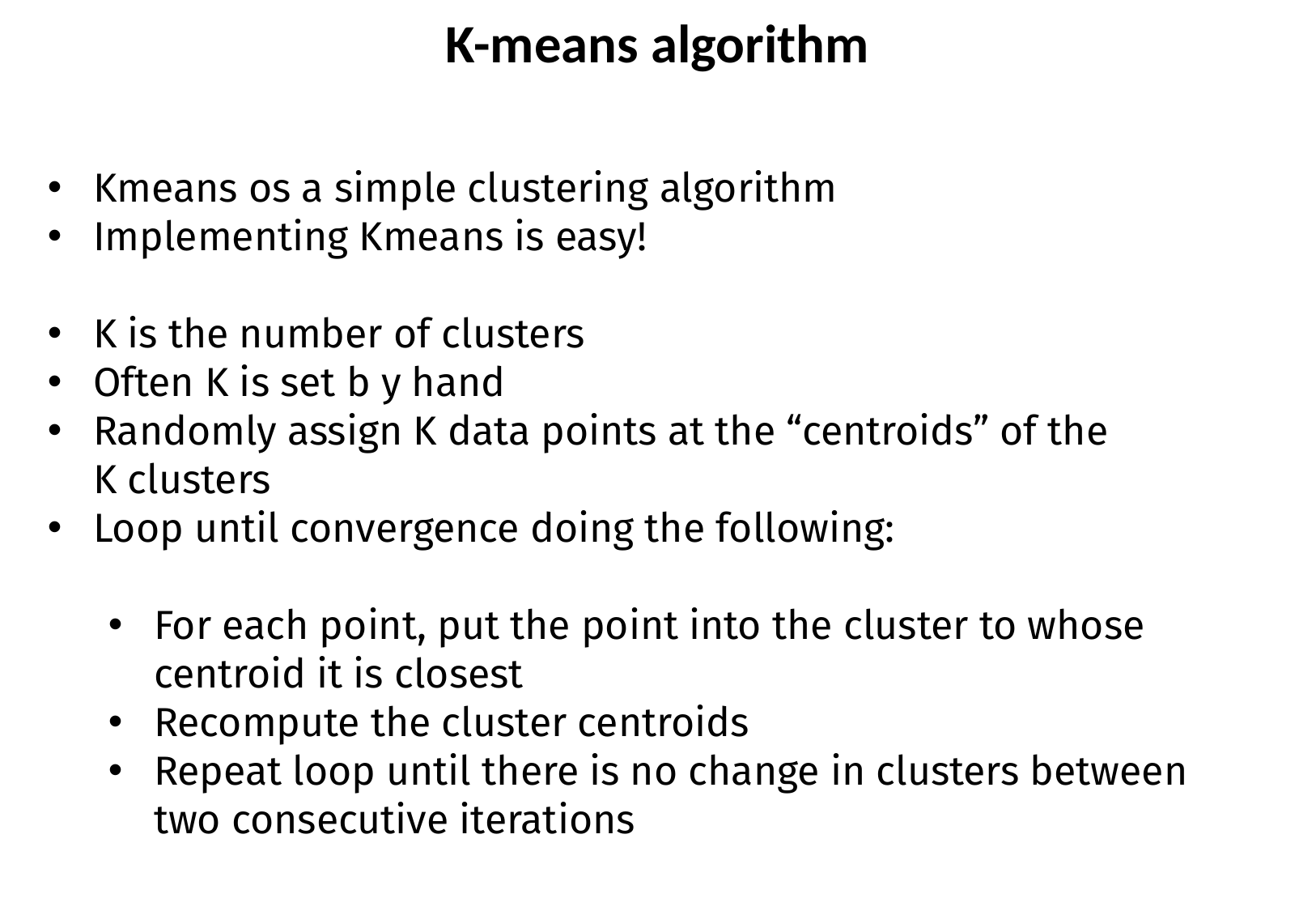

K-means algorithm
Kmeans os a simple clustering algorithm
Implementing Kmeans is easy!

K is the number of clusters
Often K is set b y hand
Randomly assign K data points at the “centroids” of the K clusters
Loop until convergence doing the following:

For each point, put the point into the cluster to whose centroid it is closest
Recompute the cluster centroids
Repeat loop until there is no change in clusters between two consecutive iterations